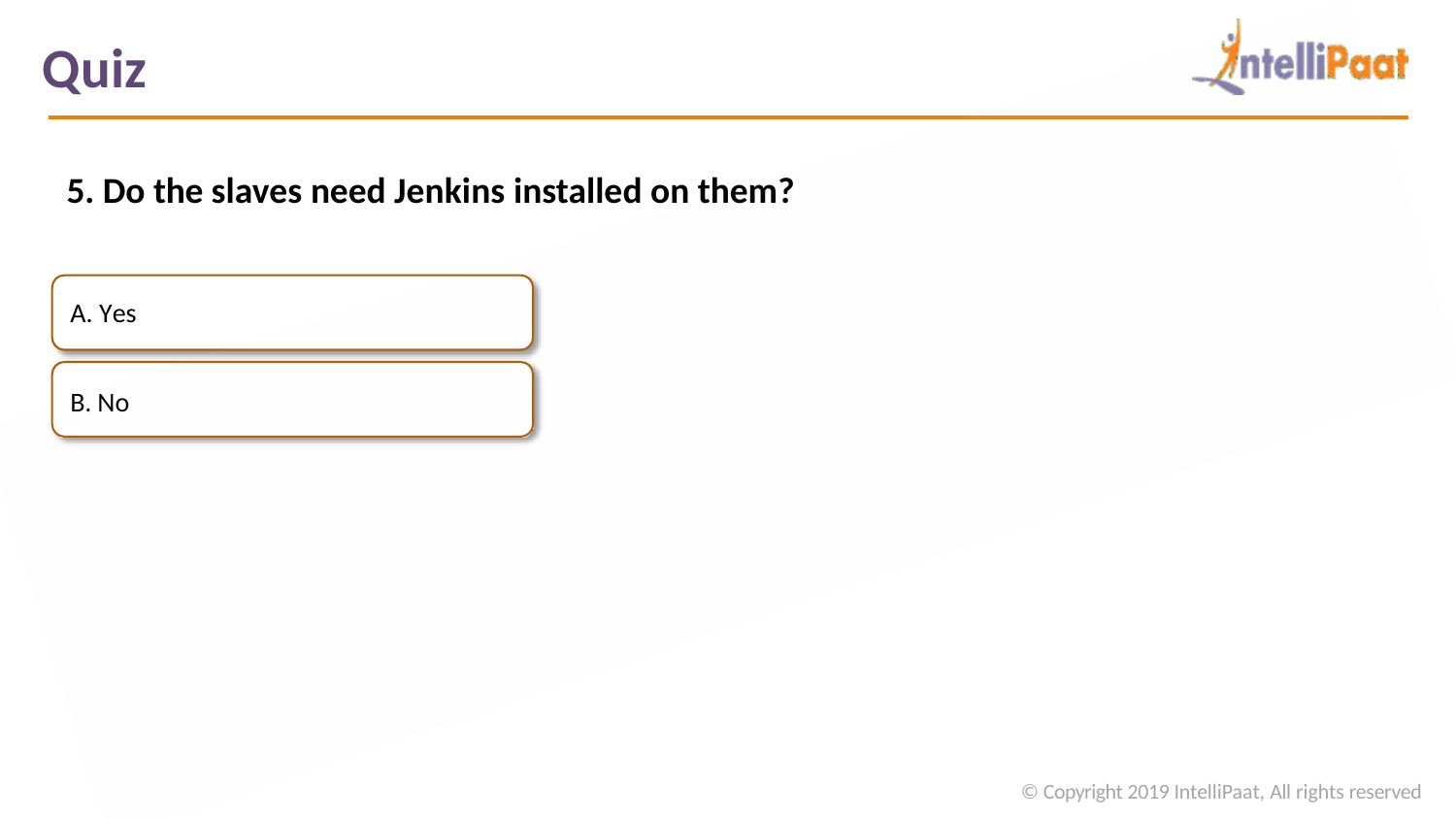

# Quiz
5. Do the slaves need Jenkins installed on them?

Yes

No

© Copyright 2019 IntelliPaat, All rights reserved